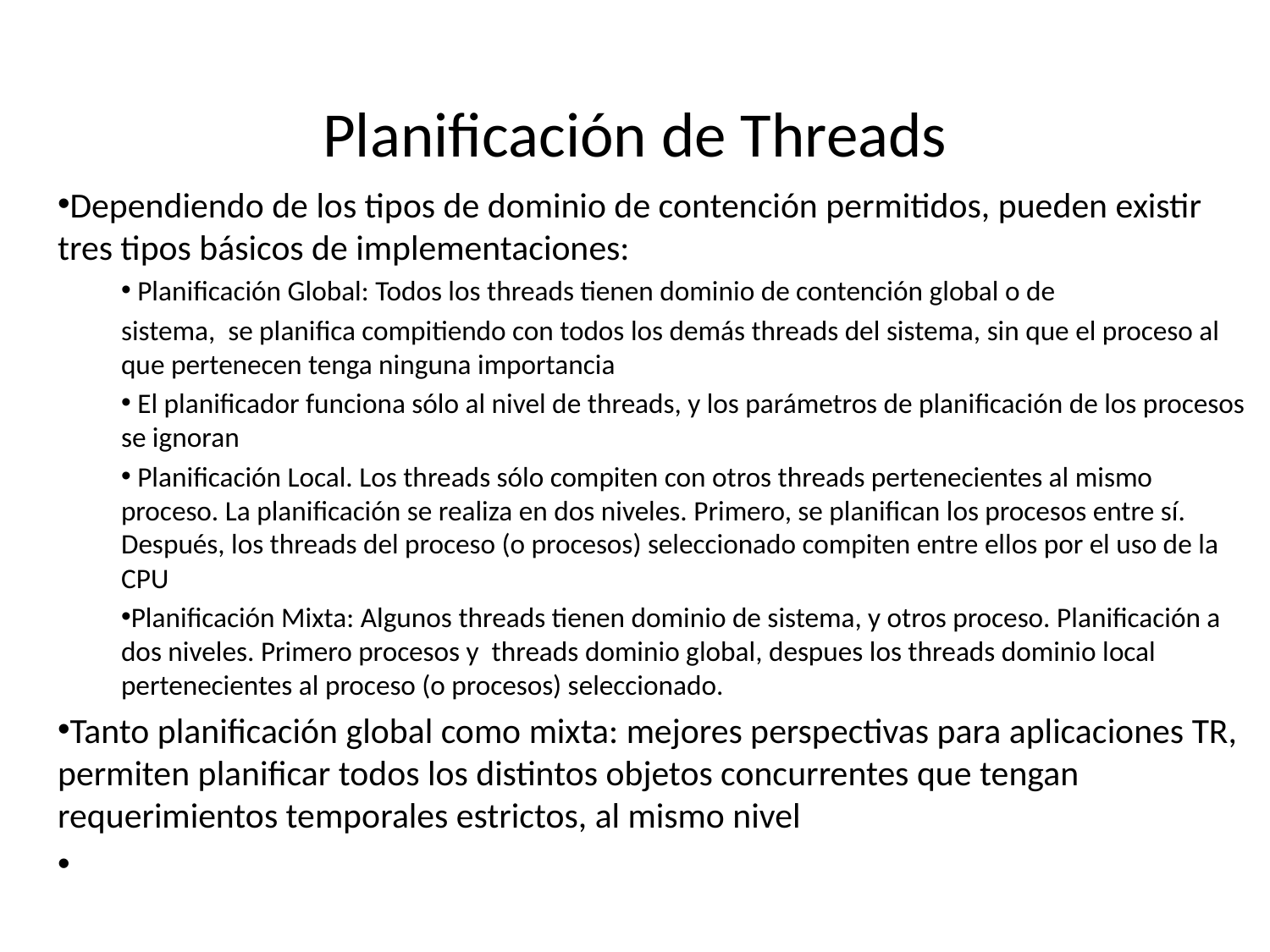

# Planificación de Threads
Dependiendo de los tipos de dominio de contención permitidos, pueden existir tres tipos básicos de implementaciones:
 Planificación Global: Todos los threads tienen dominio de contención global o de
sistema,  se planifica compitiendo con todos los demás threads del sistema, sin que el proceso al que pertenecen tenga ninguna importancia
 El planificador funciona sólo al nivel de threads, y los parámetros de planificación de los procesos se ignoran
 Planificación Local. Los threads sólo compiten con otros threads pertenecientes al mismo proceso. La planificación se realiza en dos niveles. Primero, se planifican los procesos entre sí. Después, los threads del proceso (o procesos) seleccionado compiten entre ellos por el uso de la CPU
Planificación Mixta: Algunos threads tienen dominio de sistema, y otros proceso. Planificación a dos niveles. Primero procesos y  threads dominio global, despues los threads dominio local pertenecientes al proceso (o procesos) seleccionado.
Tanto planificación global como mixta: mejores perspectivas para aplicaciones TR,  permiten planificar todos los distintos objetos concurrentes que tengan requerimientos temporales estrictos, al mismo nivel